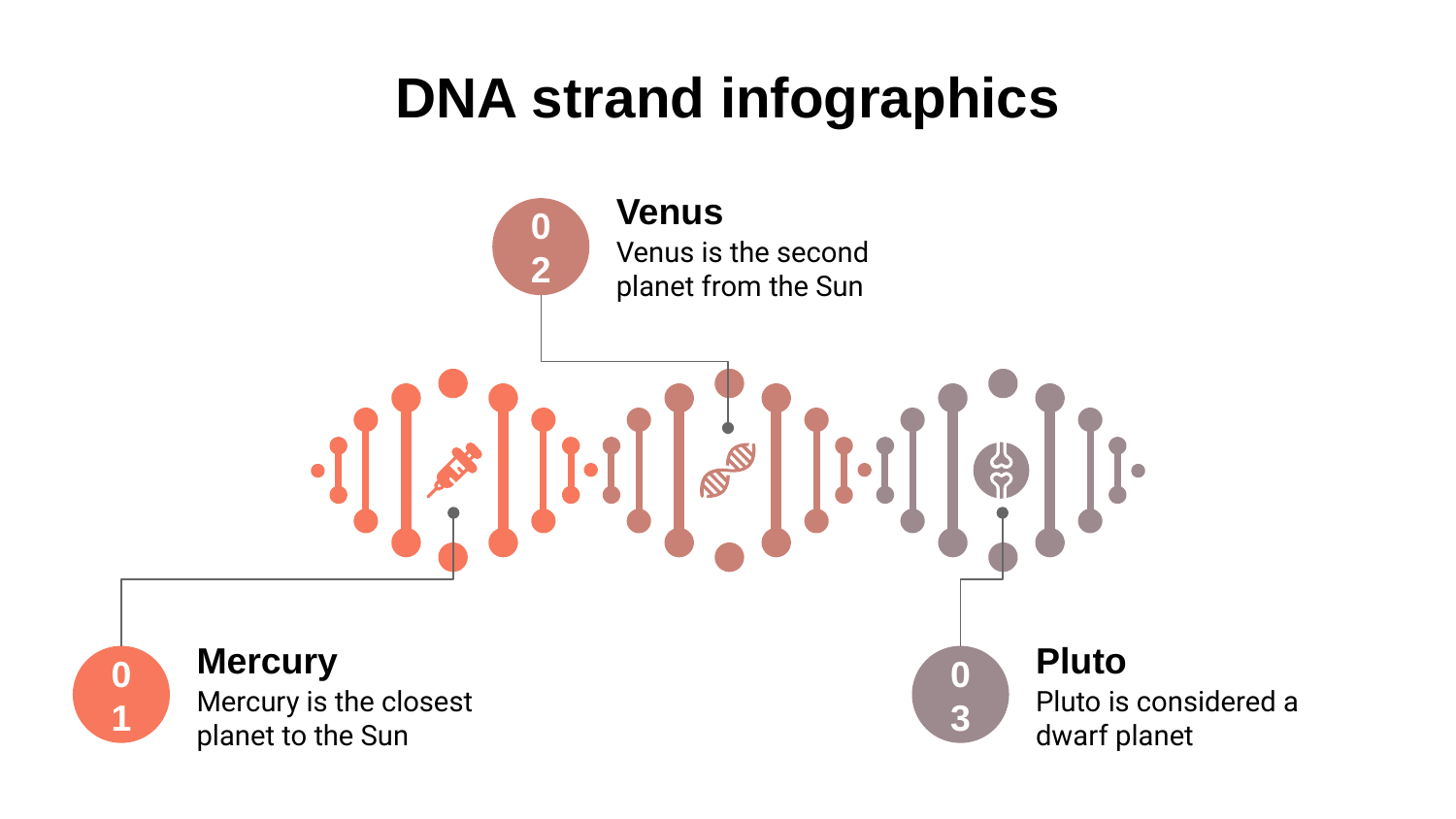

# DNA strand infographics
Venus
Venus is the second planet from the Sun
02

Mercury
Mercury is the closest planet to the Sun
01
Pluto
Pluto is considered a dwarf planet
03